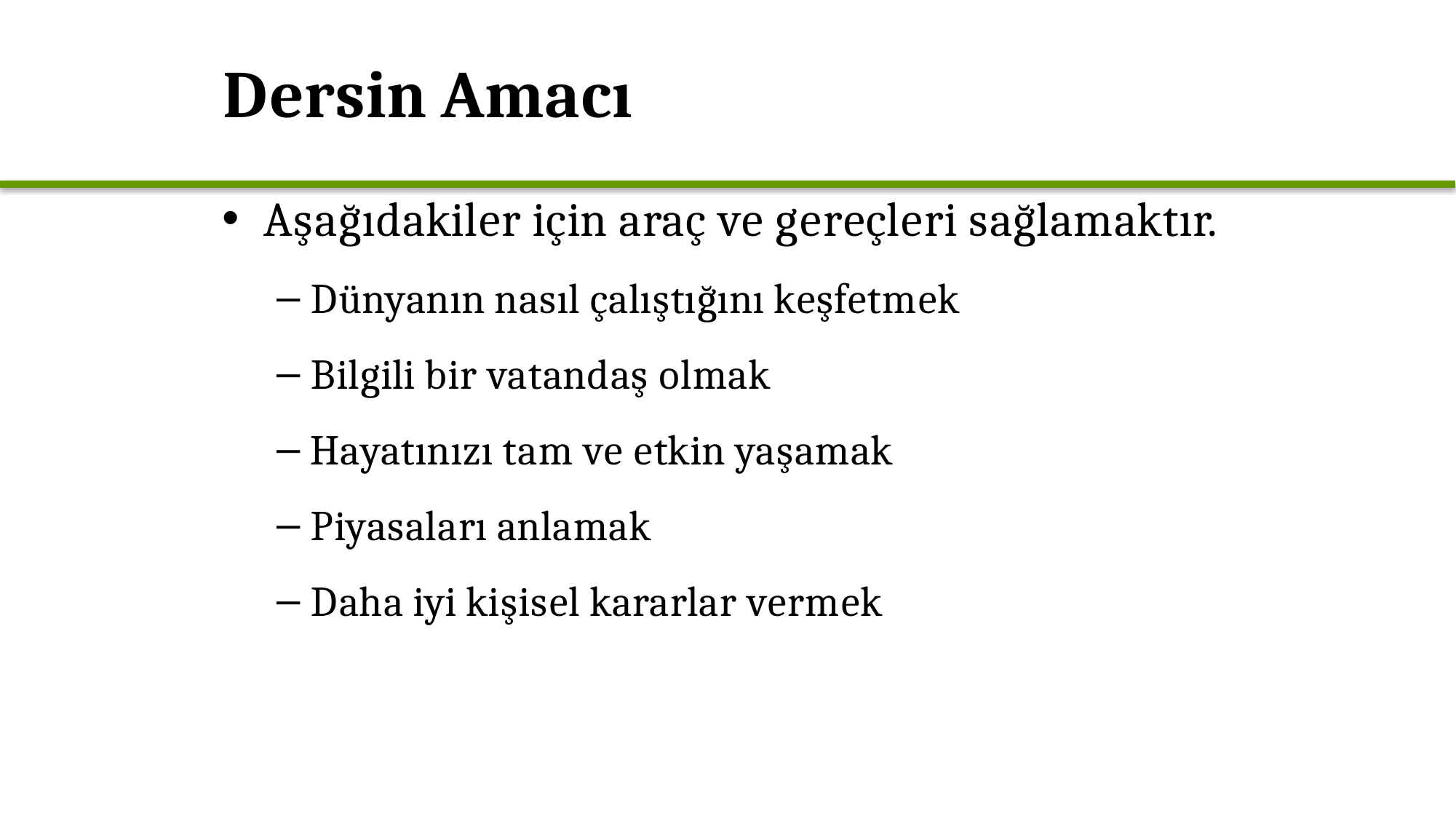

# Dersin Amacı
Aşağıdakiler için araç ve gereçleri sağlamaktır.
Dünyanın nasıl çalıştığını keşfetmek
Bilgili bir vatandaş olmak
Hayatınızı tam ve etkin yaşamak
Piyasaları anlamak
Daha iyi kişisel kararlar vermek